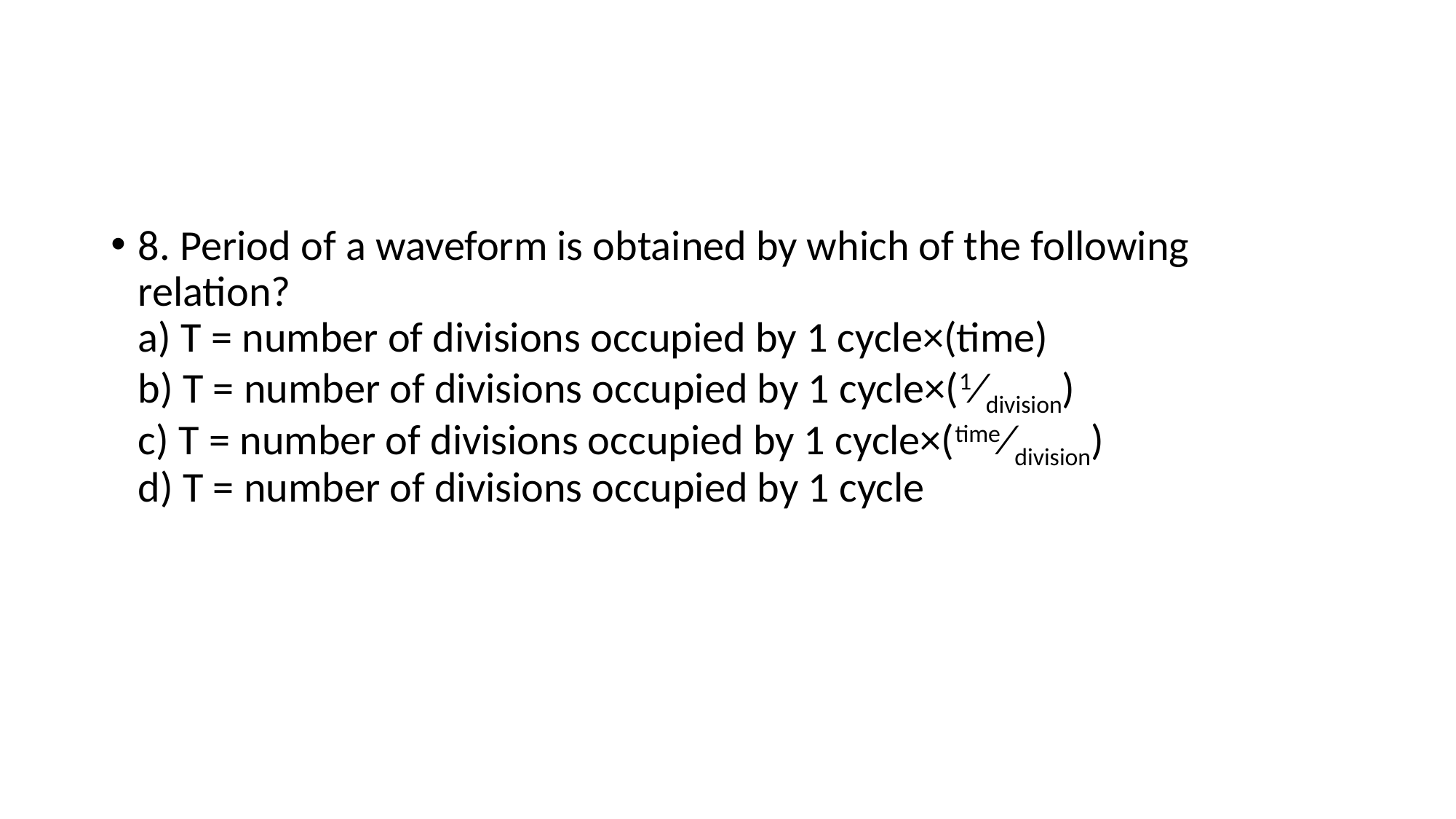

#
8. Period of a waveform is obtained by which of the following relation?
a) T = number of divisions occupied by 1 cycle×(time)
b) T = number of divisions occupied by 1 cycle×(1⁄division)
c) T = number of divisions occupied by 1 cycle×(time⁄division)
d) T = number of divisions occupied by 1 cycle